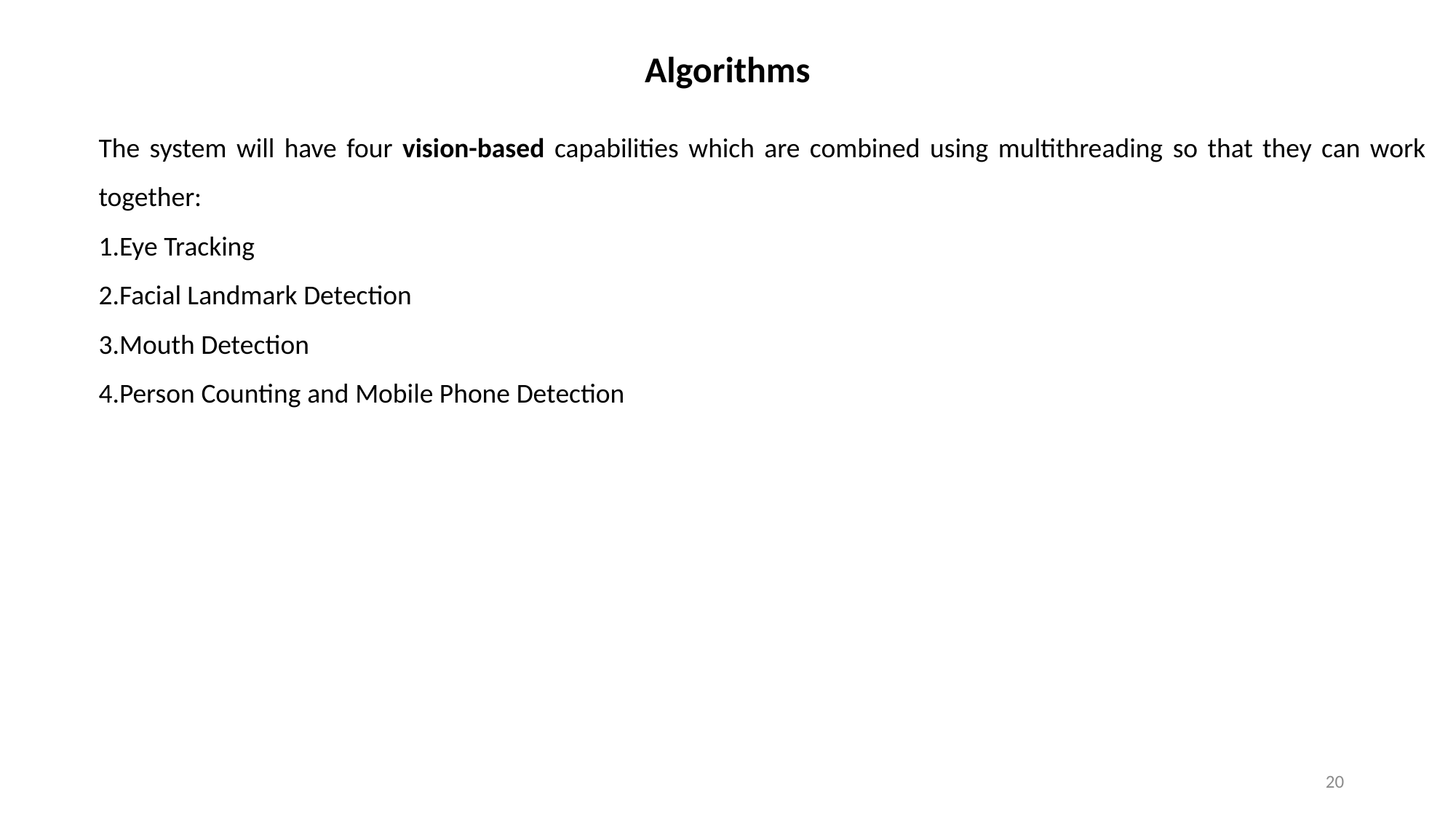

Algorithms
The system will have four vision-based capabilities which are combined using multithreading so that they can work together:
1.Eye Tracking
2.Facial Landmark Detection
3.Mouth Detection
4.Person Counting and Mobile Phone Detection

20